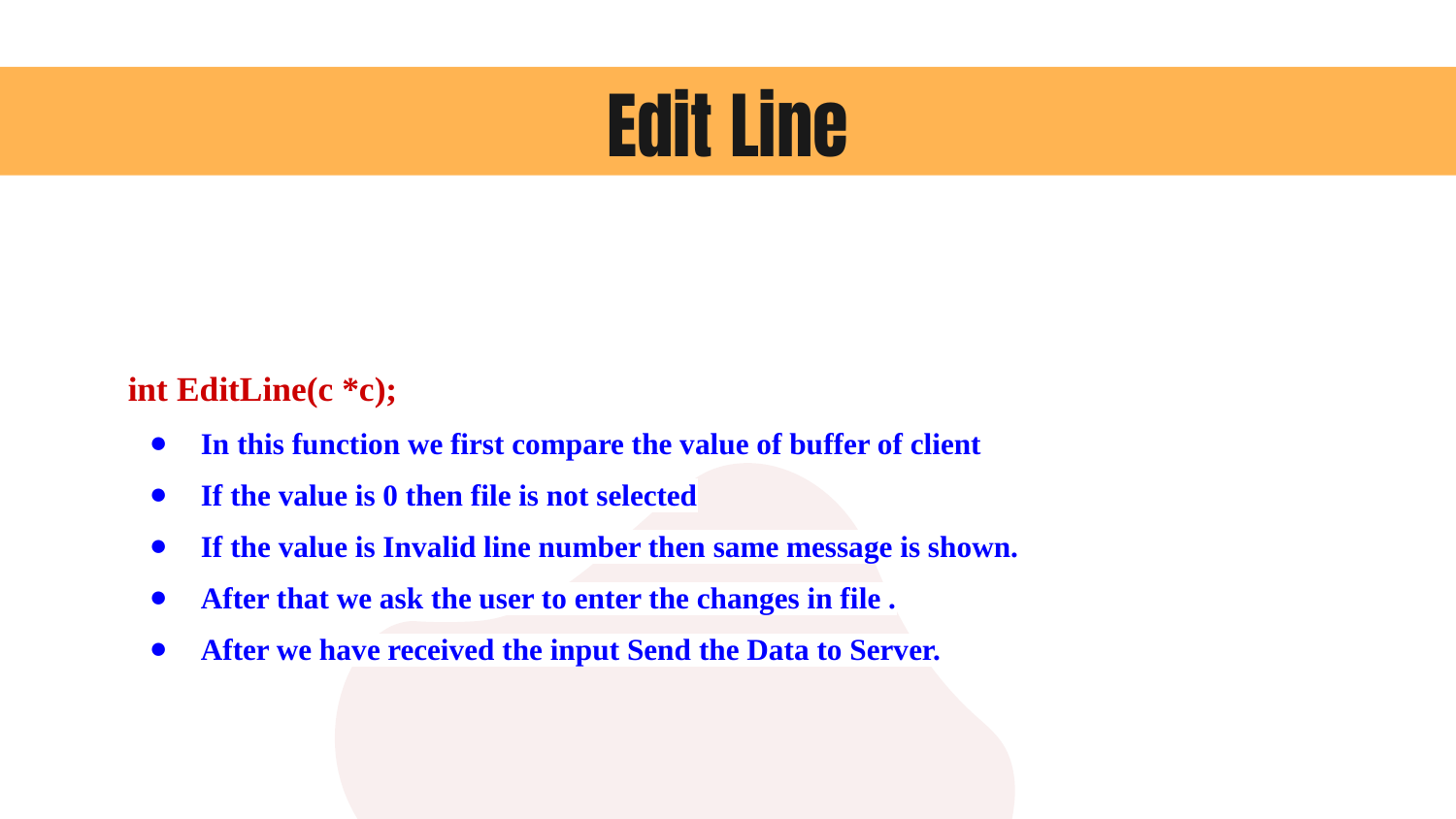

# Edit Line
int EditLine(c *c);
In this function we first compare the value of buffer of client
If the value is 0 then file is not selected
If the value is Invalid line number then same message is shown.
After that we ask the user to enter the changes in file .
After we have received the input Send the Data to Server.